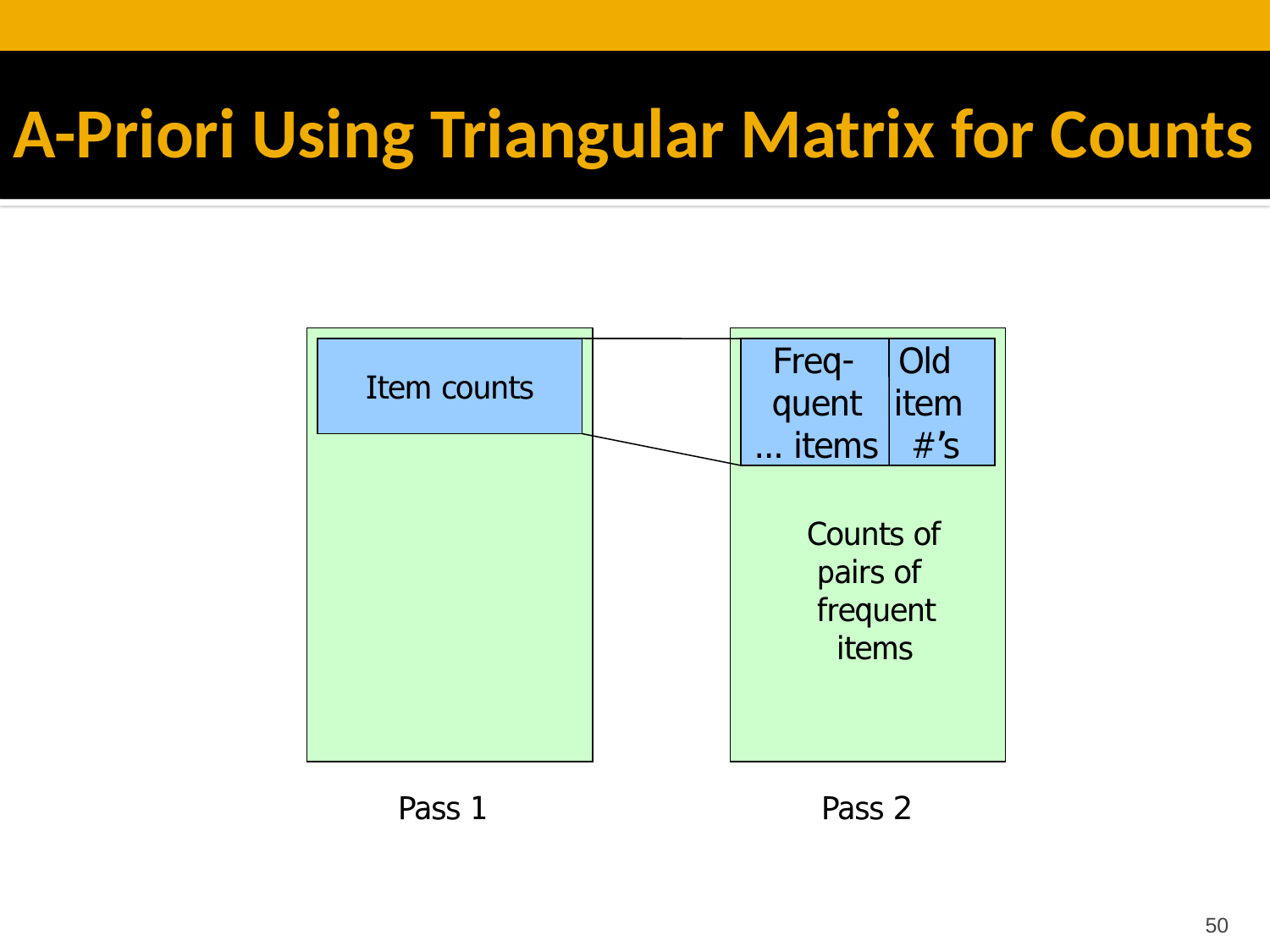

# A-Priori Using Triangular Matrix for Counts

Item counts

 Freq-    Old
  quent   item
… items   #’s

Counts of
 pairs of
 frequent
   items
Pass 1
Pass 2
50